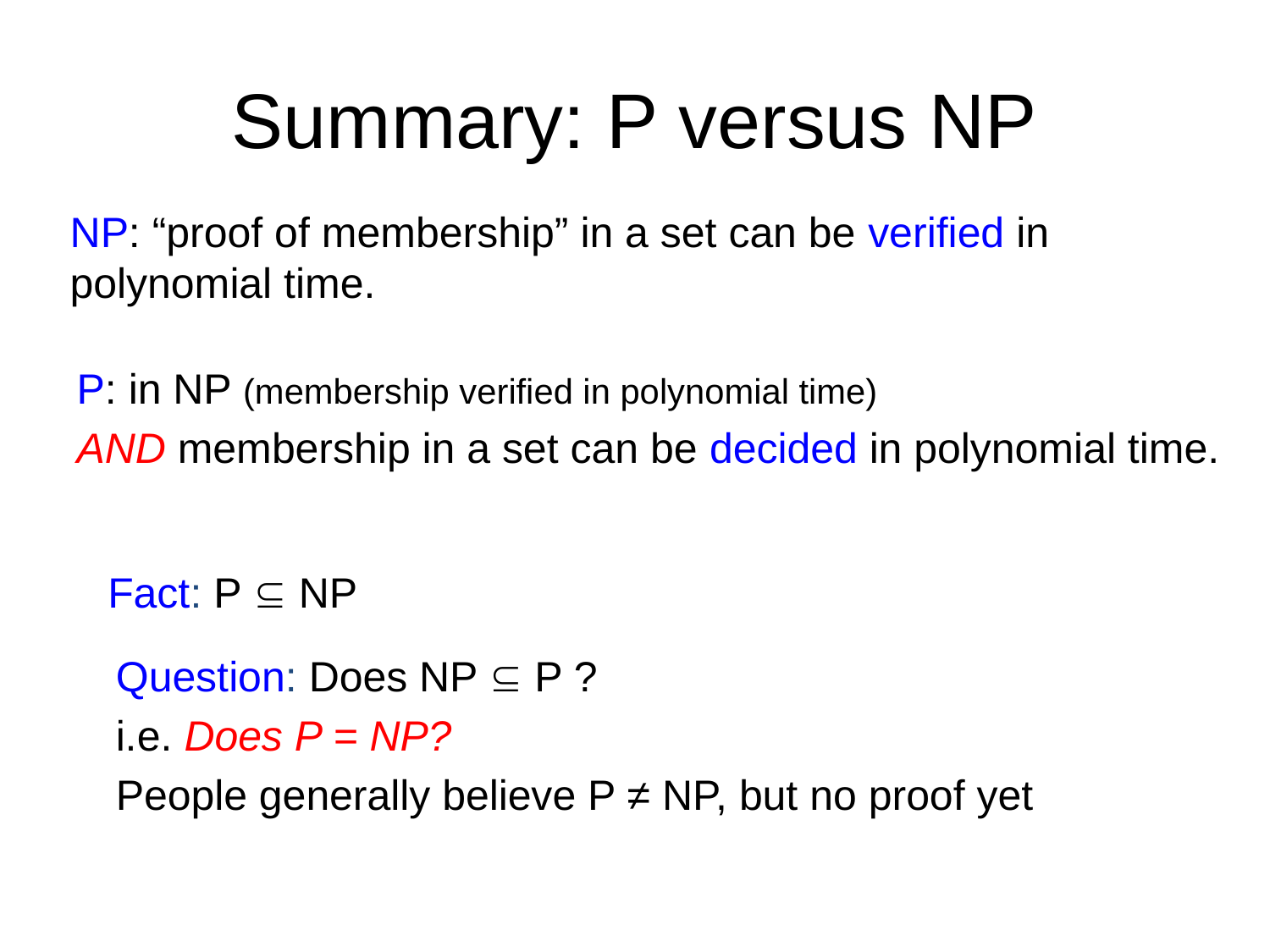

# Summary: P versus NP
NP: “proof of membership” in a set can be verified in polynomial time.
P: in NP (membership verified in polynomial time)
AND membership in a set can be decided in polynomial time.
Fact: P ⊆ NP
Question: Does NP ⊆ P ?
i.e. Does P = NP?
People generally believe P ≠ NP, but no proof yet